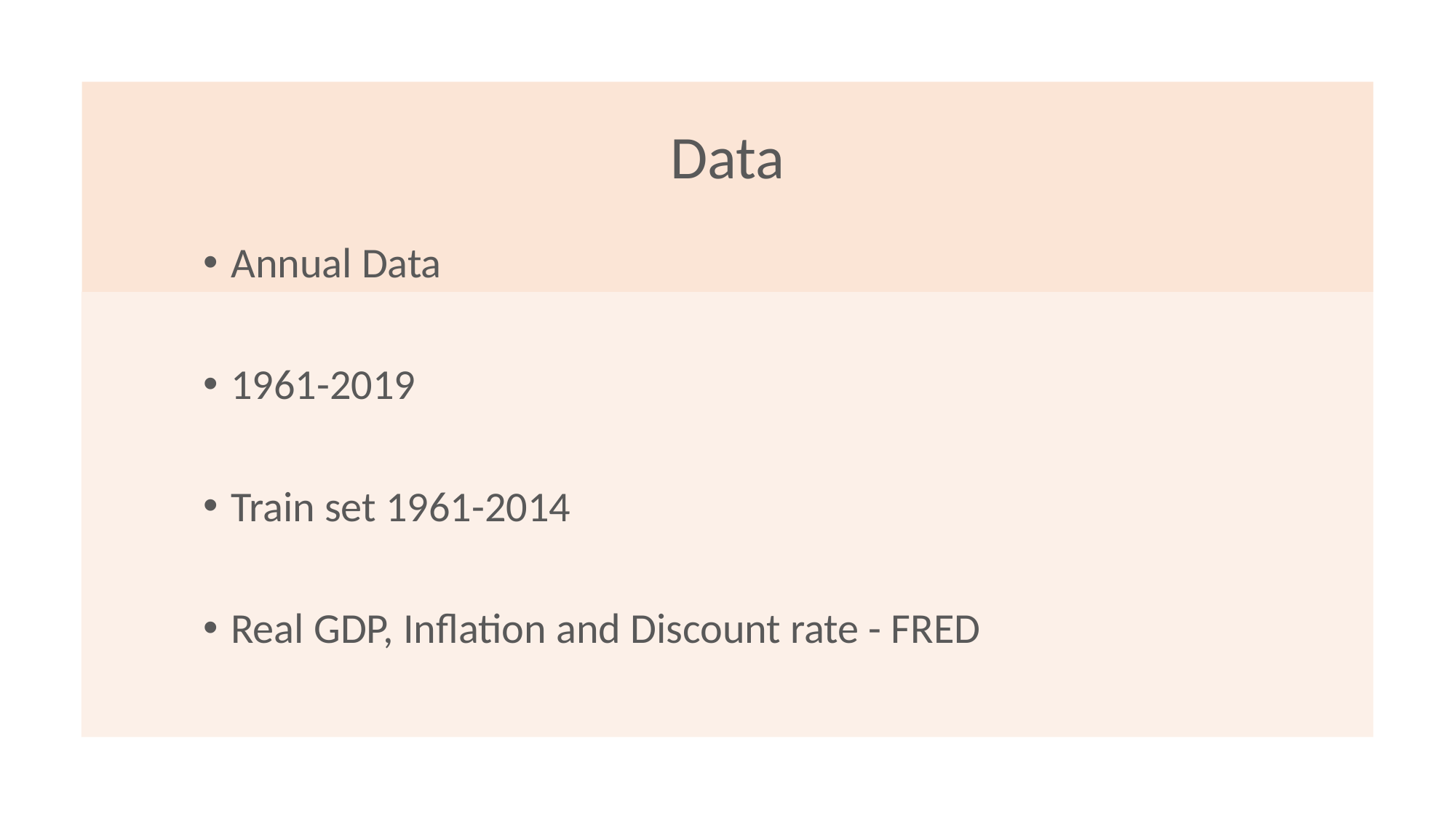

# Data
Annual Data

1961-2019

Train set 1961-2014

Real GDP, Inflation and Discount rate - FRED